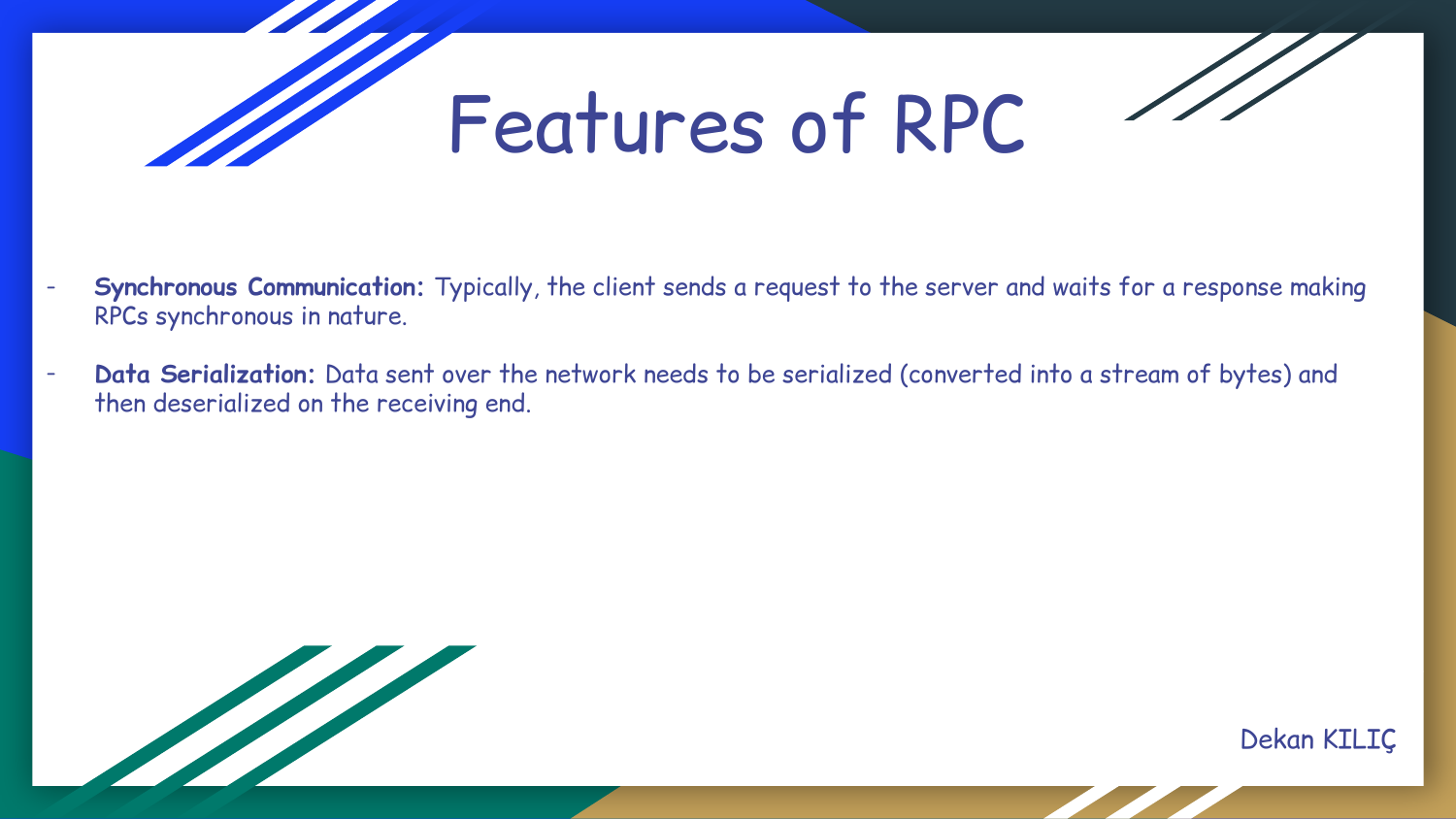

Features of RPC

Synchronous Communication: Typically, the client sends a request to the server and waits for a response making RPCs synchronous in nature.

Data Serialization: Data sent over the network needs to be serialized (converted into a stream of bytes) and then deserialized on the receiving end.
Dekan KILIÇ